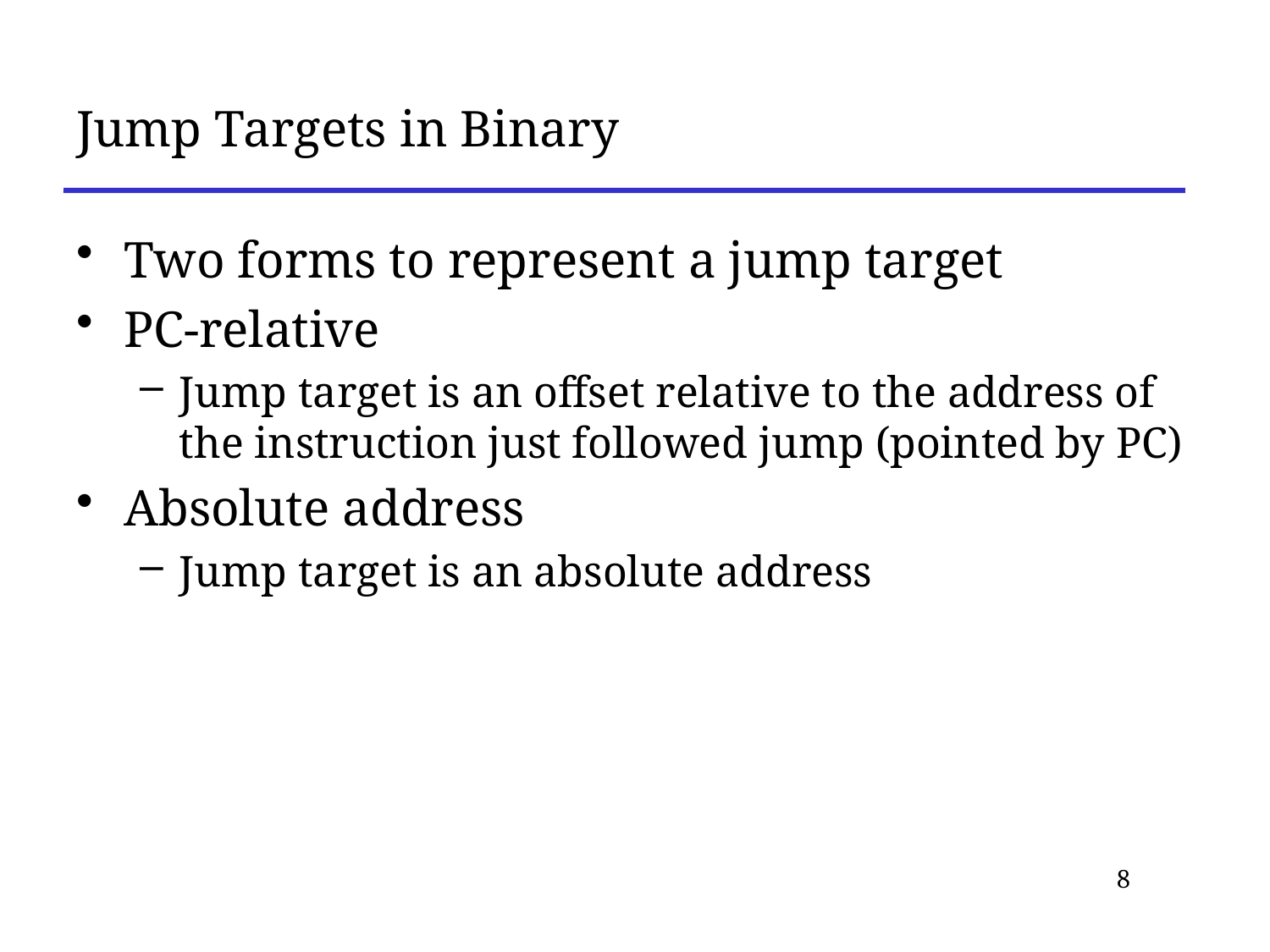

# Jump Targets in Binary
Two forms to represent a jump target
PC-relative
Jump target is an offset relative to the address of the instruction just followed jump (pointed by PC)
Absolute address
Jump target is an absolute address
8